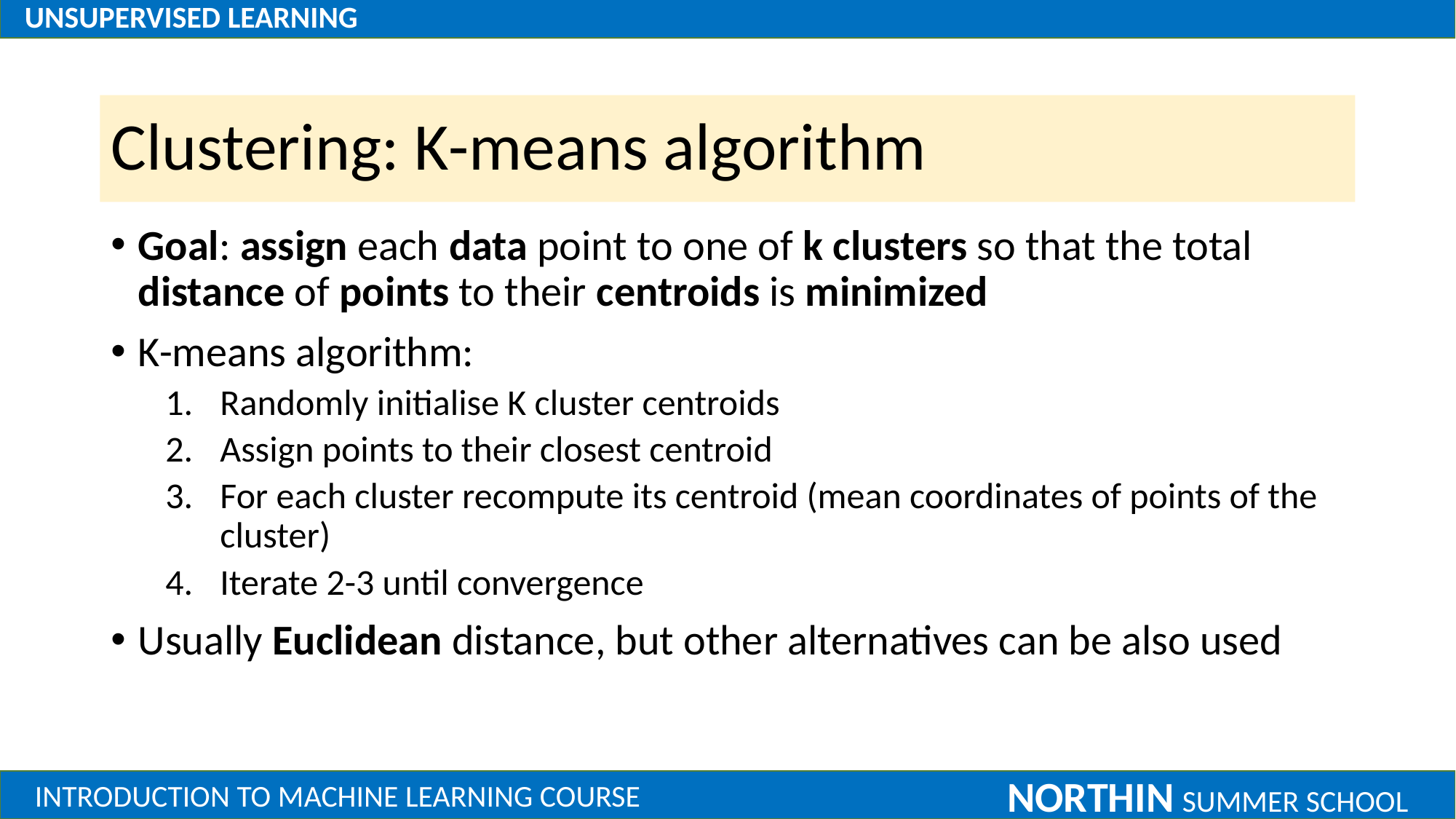

# Clustering: K-means algorithm
Goal: assign each data point to one of k clusters so that the total distance of points to their centroids is minimized
K-means algorithm:
Randomly initialise K cluster centroids
Assign points to their closest centroid
For each cluster recompute its centroid (mean coordinates of points of the cluster)
Iterate 2-3 until convergence
Usually Euclidean distance, but other alternatives can be also used